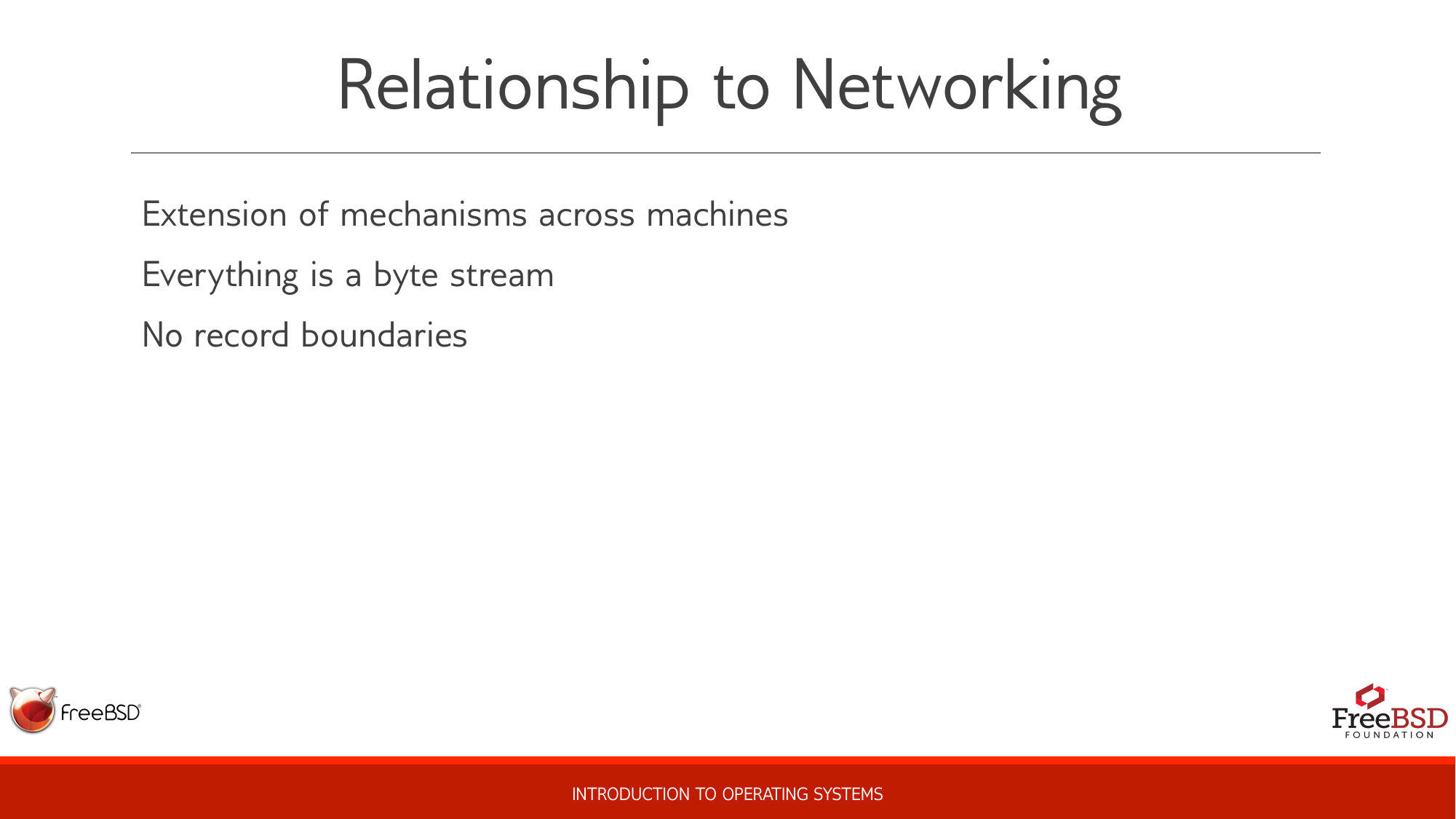

# Relationship to Networking
Extension of mechanisms across machines
Everything is a byte stream
No record boundaries
Introduction to Operating Systems